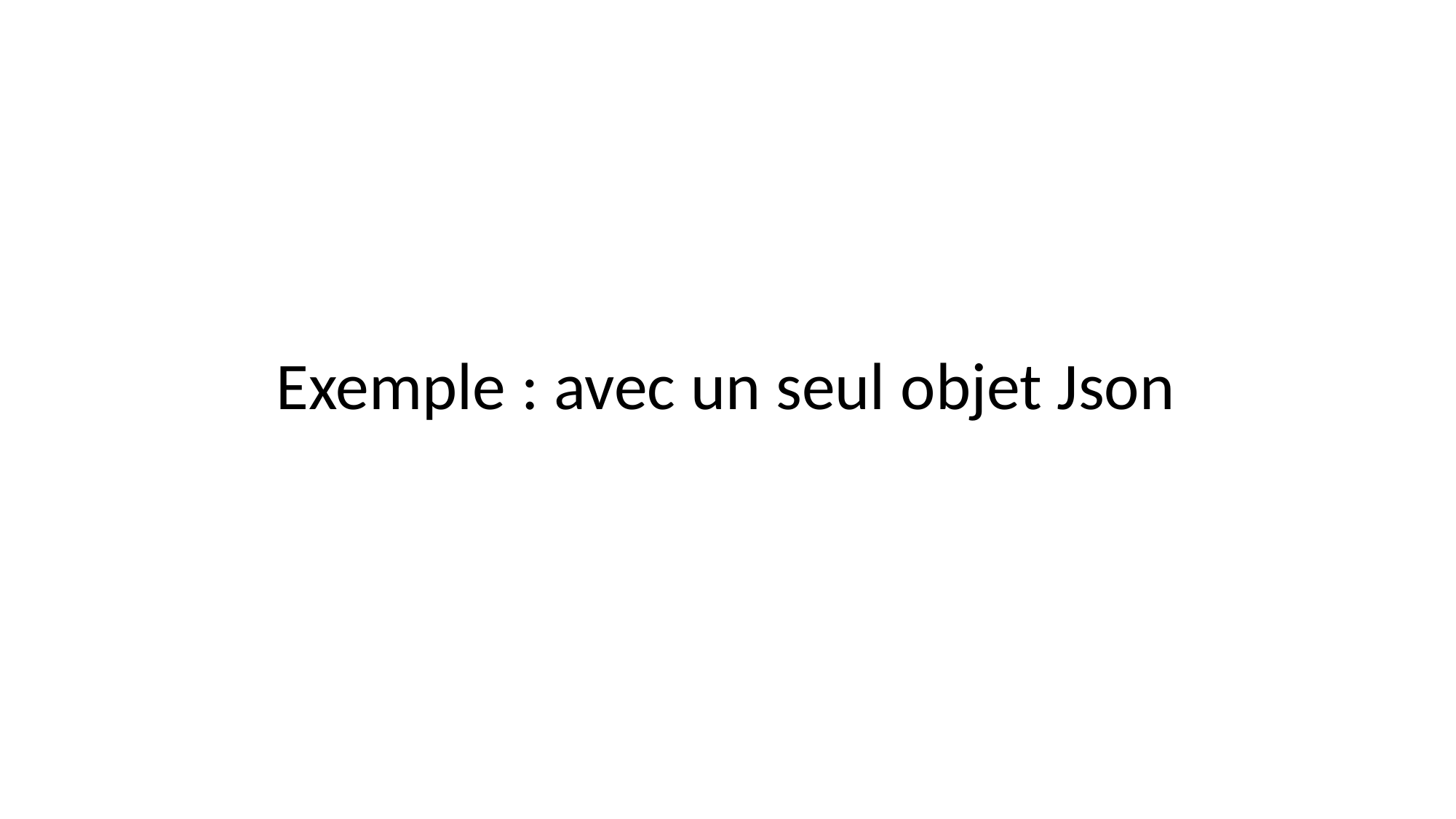

# Exemple : avec un seul objet Json